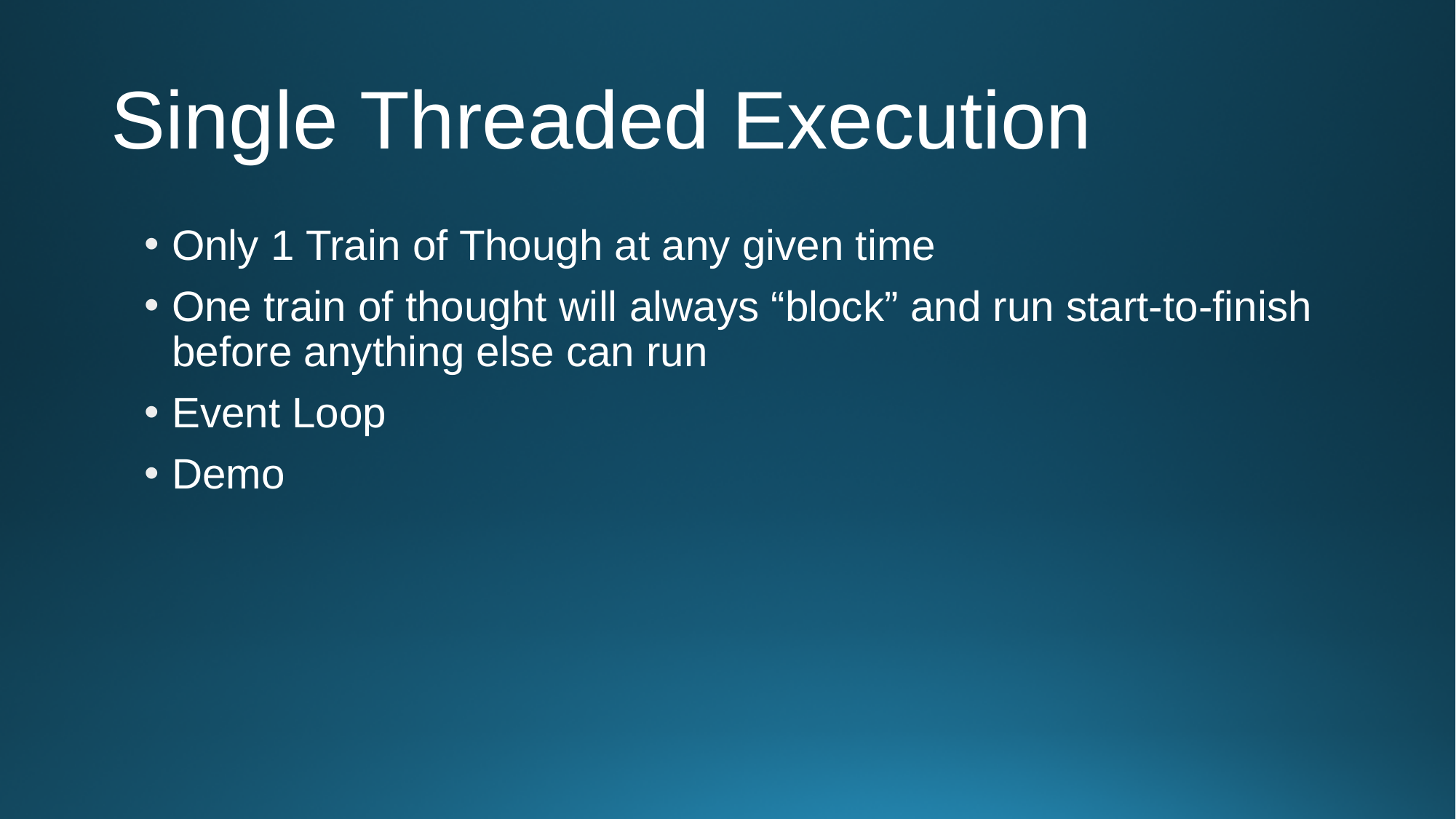

# Single Threaded Execution
Only 1 Train of Though at any given time
One train of thought will always “block” and run start-to-finish before anything else can run
Event Loop
Demo